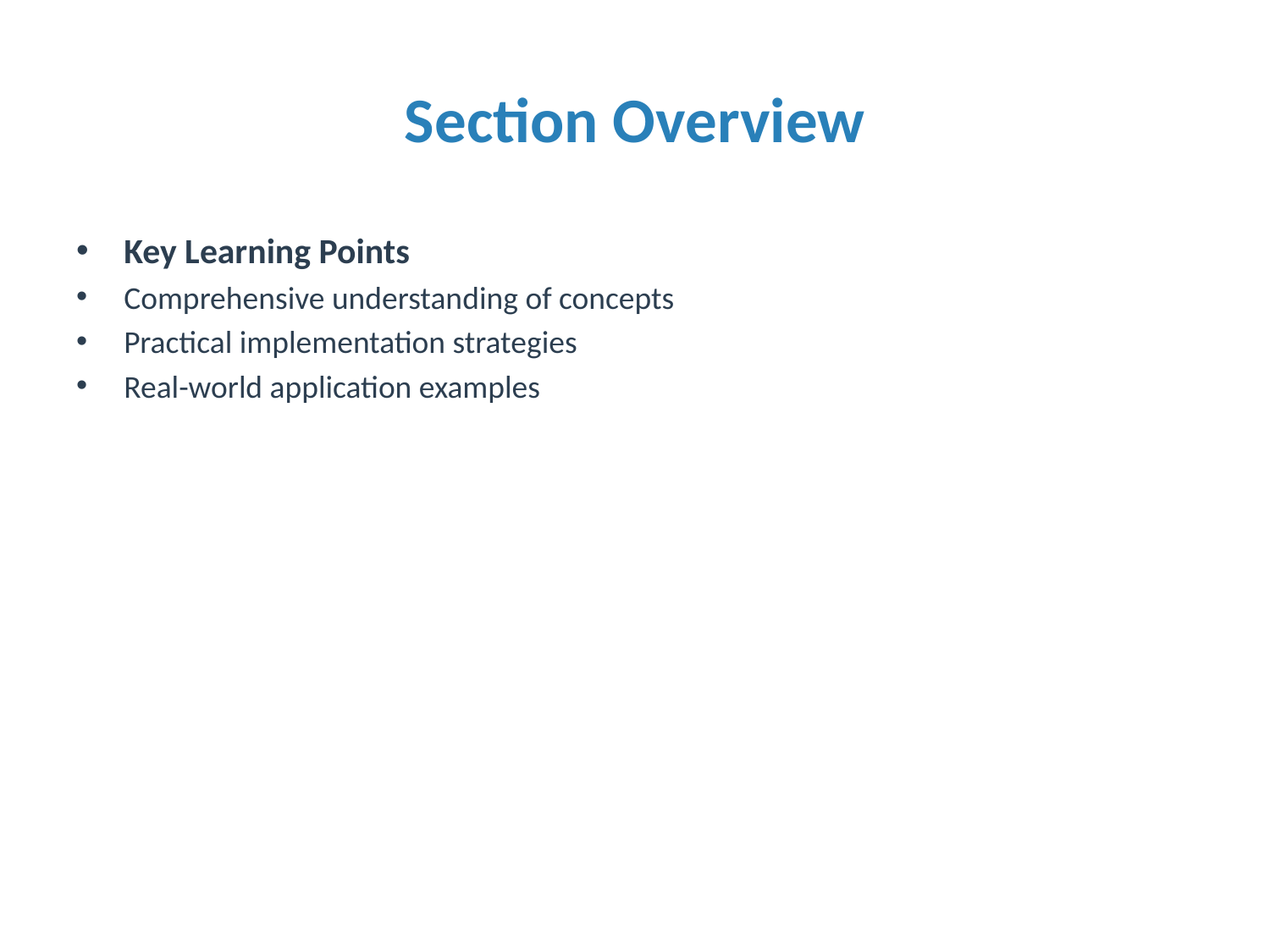

# Section Overview
Key Learning Points
Comprehensive understanding of concepts
Practical implementation strategies
Real-world application examples